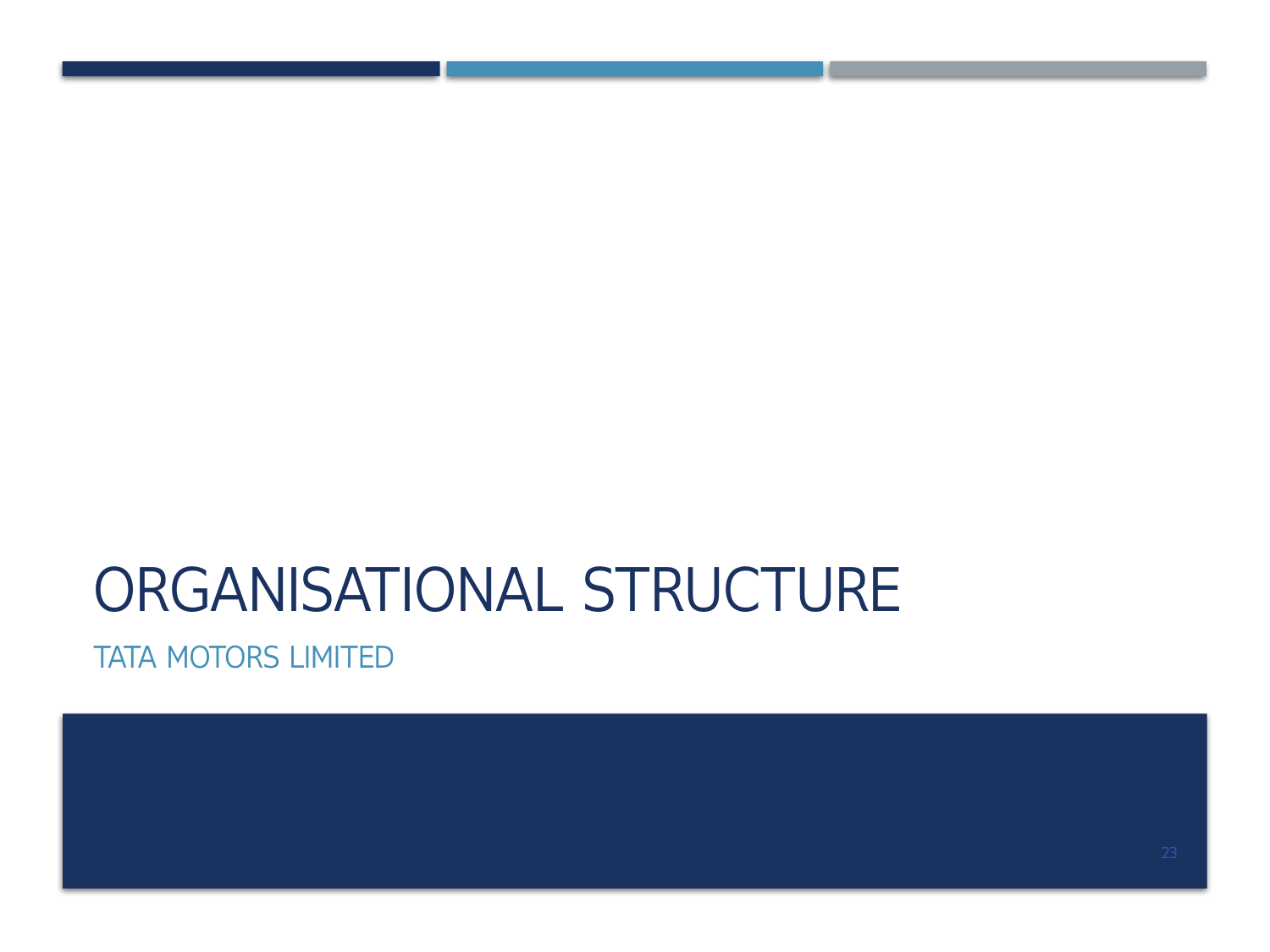

# Organisational structure
Tata motors limited
23